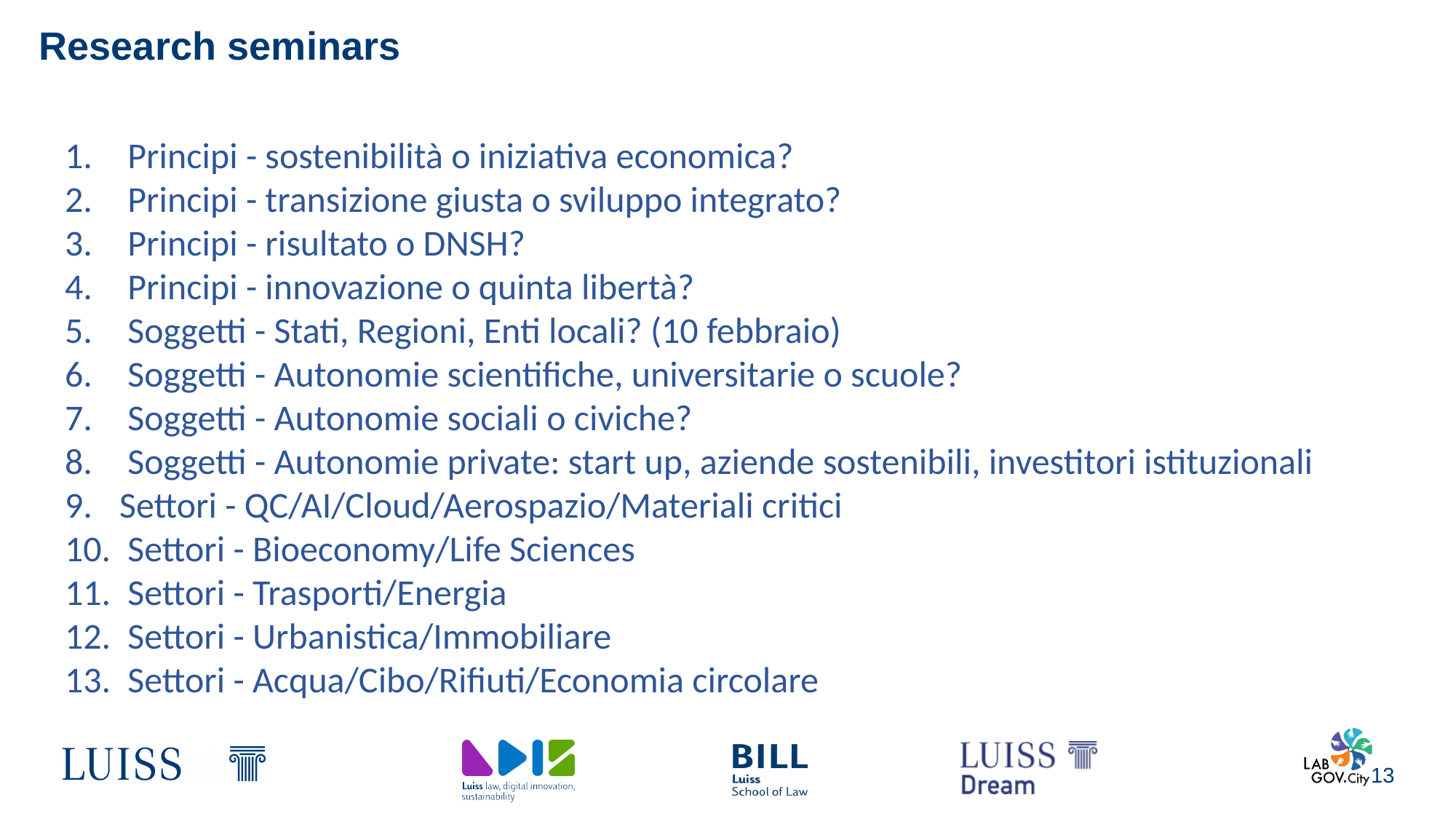

Research seminars
 Principi - sostenibilità o iniziativa economica?
 Principi - transizione giusta o sviluppo integrato?
 Principi - risultato o DNSH?
 Principi - innovazione o quinta libertà?
 Soggetti - Stati, Regioni, Enti locali? (10 febbraio)
 Soggetti - Autonomie scientifiche, universitarie o scuole?
 Soggetti - Autonomie sociali o civiche?
 Soggetti - Autonomie private: start up, aziende sostenibili, investitori istituzionali
Settori - QC/AI/Cloud/Aerospazio/Materiali critici
 Settori - Bioeconomy/Life Sciences
 Settori - Trasporti/Energia
 Settori - Urbanistica/Immobiliare
 Settori - Acqua/Cibo/Rifiuti/Economia circolare
13